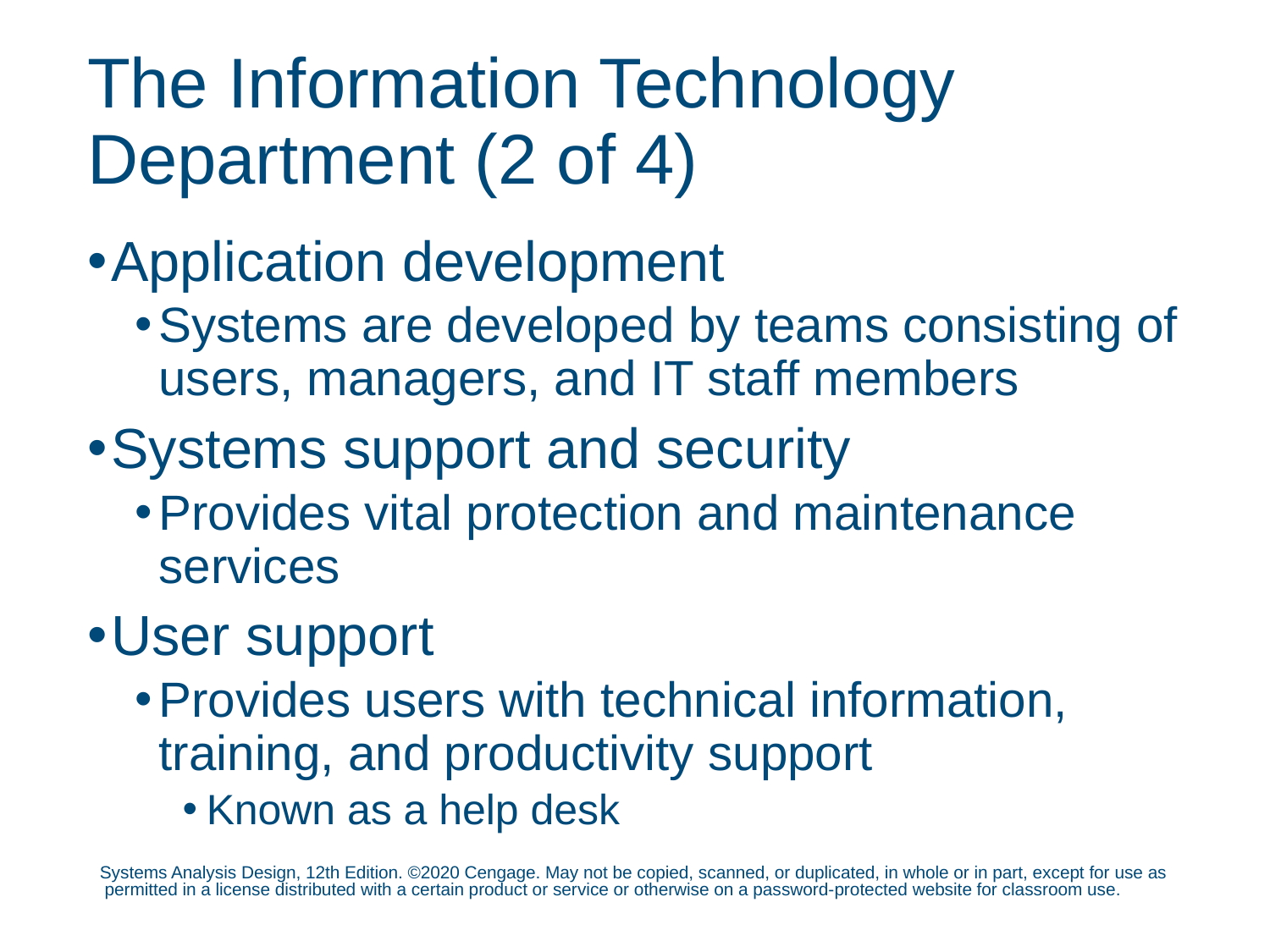

# The Information Technology Department (2 of 4)
Application development
Systems are developed by teams consisting of users, managers, and IT staff members
Systems support and security
Provides vital protection and maintenance services
User support
Provides users with technical information, training, and productivity support
Known as a help desk

Systems Analysis Design, 12th Edition. ©2020 Cengage. May not be copied, scanned, or duplicated, in whole or in part, except for use as permitted in a license distributed with a certain product or service or otherwise on a password-protected website for classroom use.